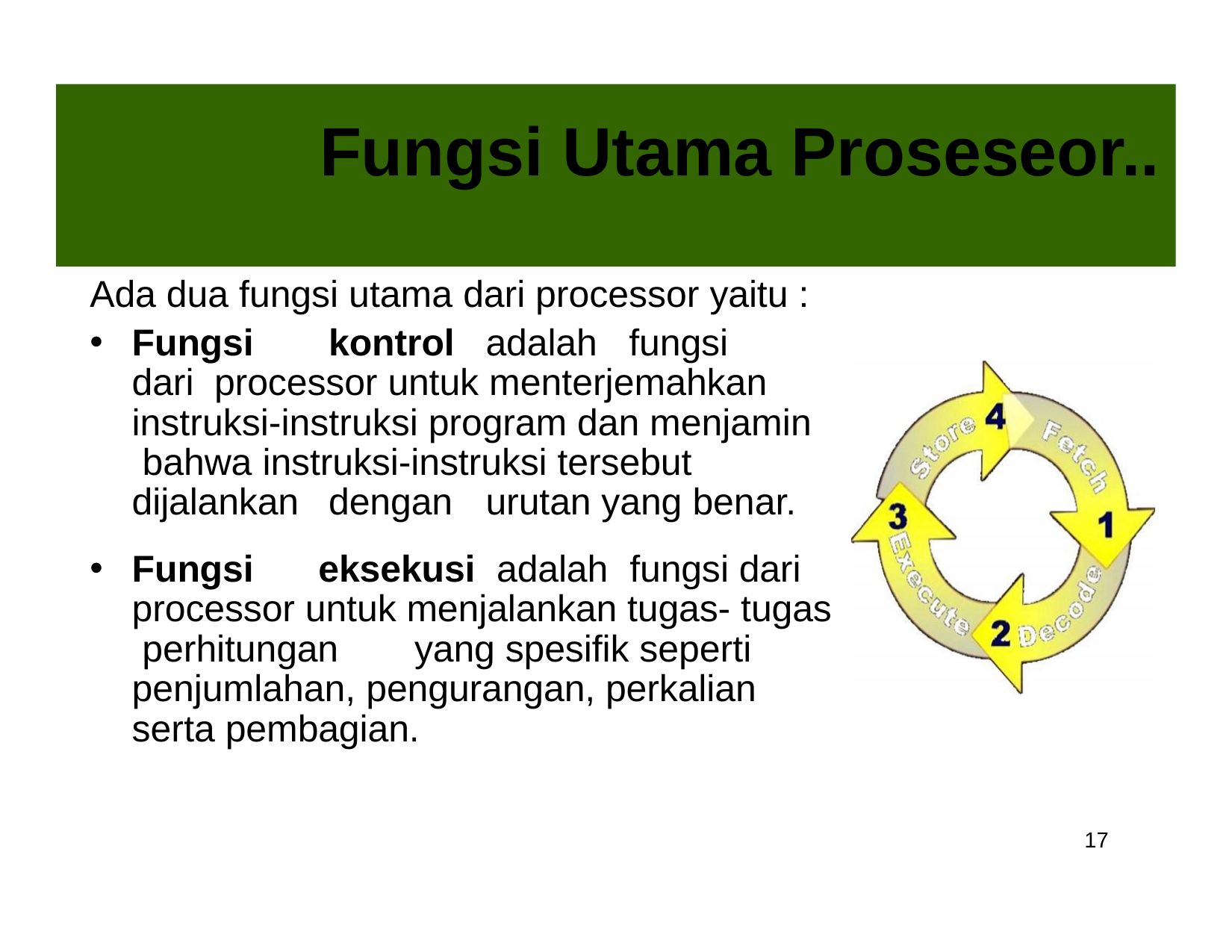

# Fungsi Utama Proseseor..
Ada dua fungsi utama dari processor yaitu :
Fungsi	kontrol	adalah	fungsi	dari  processor untuk menterjemahkan  instruksi-instruksi program dan menjamin  bahwa instruksi-instruksi tersebut  dijalankan	dengan	urutan yang benar.
Fungsi	eksekusi	adalah	fungsi dari  processor untuk menjalankan tugas- tugas  perhitungan	yang spesifik seperti  penjumlahan, pengurangan, perkalian  serta pembagian.

17